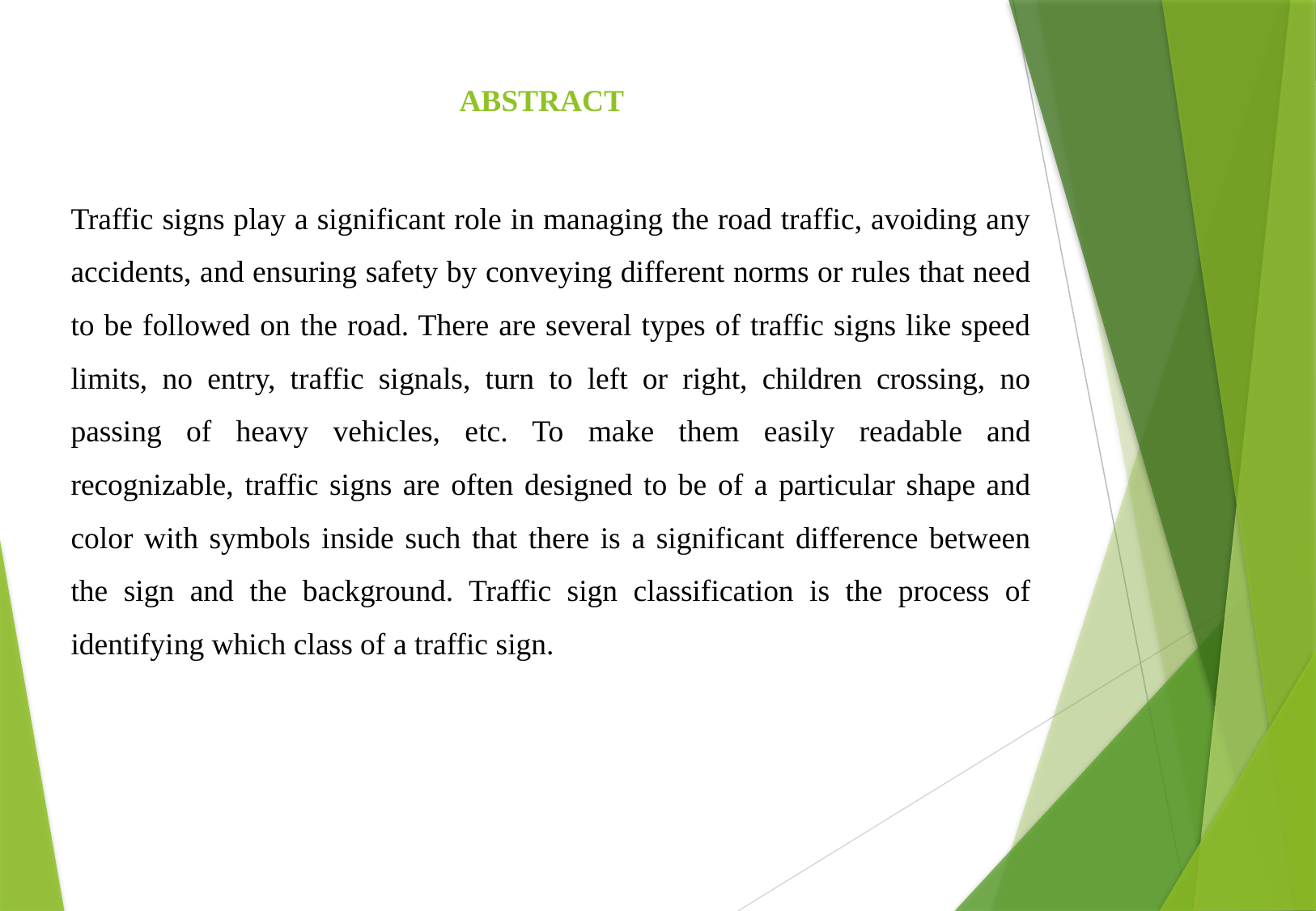

ABSTRACT
Traffic signs play a significant role in managing the road traffic, avoiding any accidents, and ensuring safety by conveying different norms or rules that need to be followed on the road. There are several types of traffic signs like speed limits, no entry, traffic signals, turn to left or right, children crossing, no passing of heavy vehicles, etc. To make them easily readable and recognizable, traffic signs are often designed to be of a particular shape and color with symbols inside such that there is a significant difference between the sign and the background. Traffic sign classification is the process of identifying which class of a traffic sign.